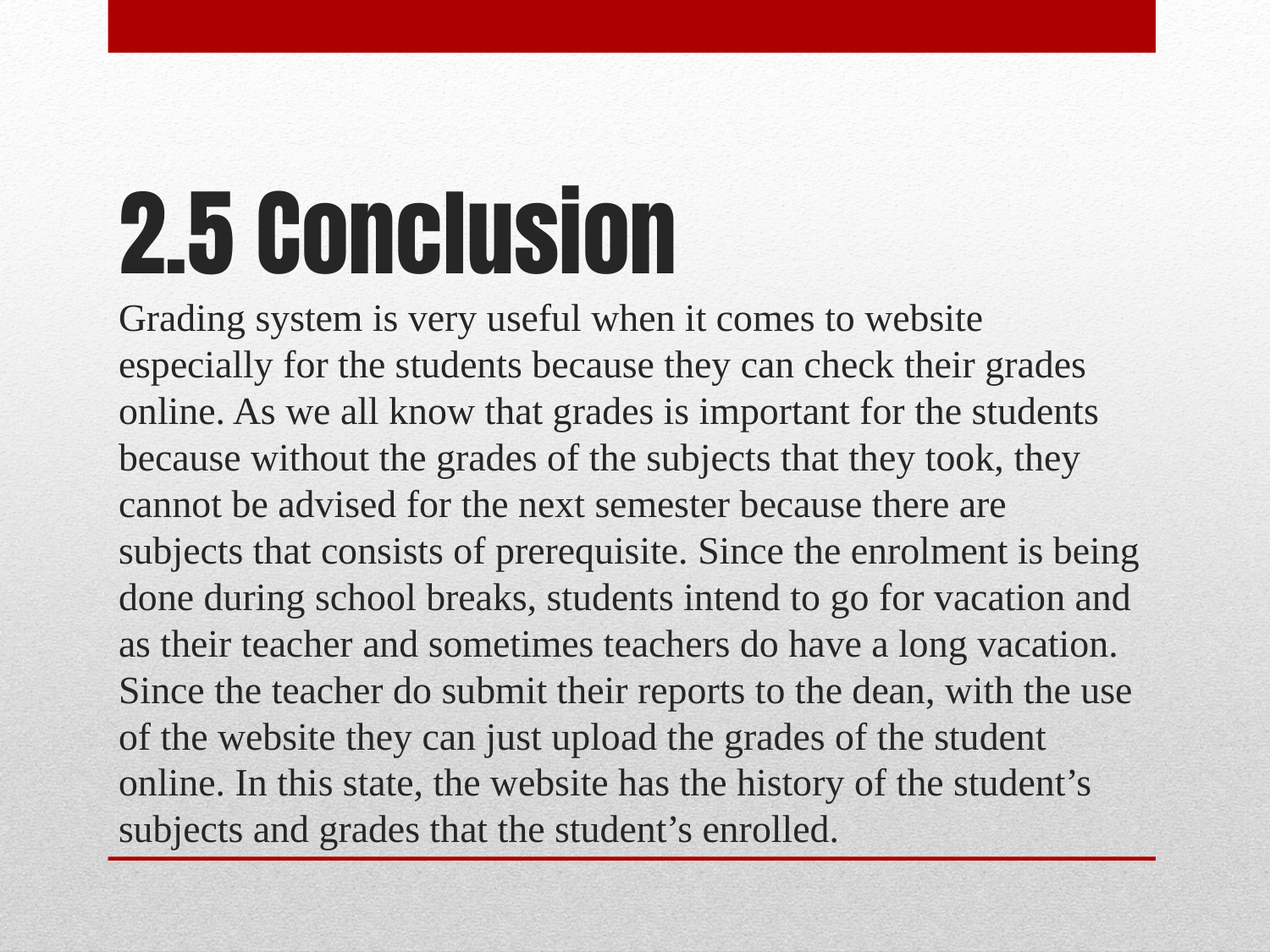

# 2.5 Conclusion Grading system is very useful when it comes to website especially for the students because they can check their grades online. As we all know that grades is important for the students because without the grades of the subjects that they took, they cannot be advised for the next semester because there are subjects that consists of prerequisite. Since the enrolment is being done during school breaks, students intend to go for vacation and as their teacher and sometimes teachers do have a long vacation. Since the teacher do submit their reports to the dean, with the use of the website they can just upload the grades of the student online. In this state, the website has the history of the student’s subjects and grades that the student’s enrolled.